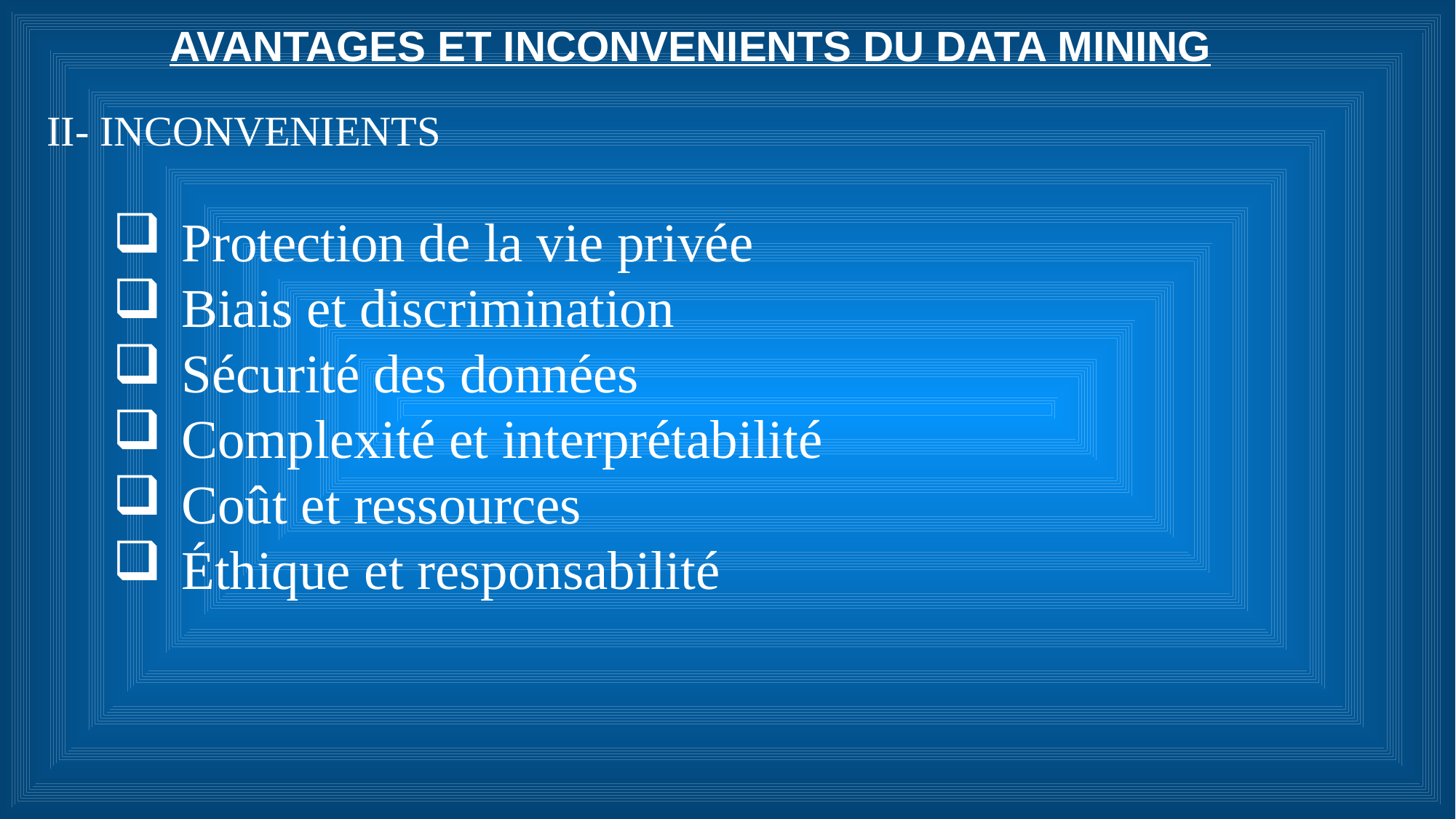

AVANTAGES ET INCONVENIENTS DU DATA MINING
II- INCONVENIENTS
Protection de la vie privée
Biais et discrimination
Sécurité des données
Complexité et interprétabilité
Coût et ressources
Éthique et responsabilité